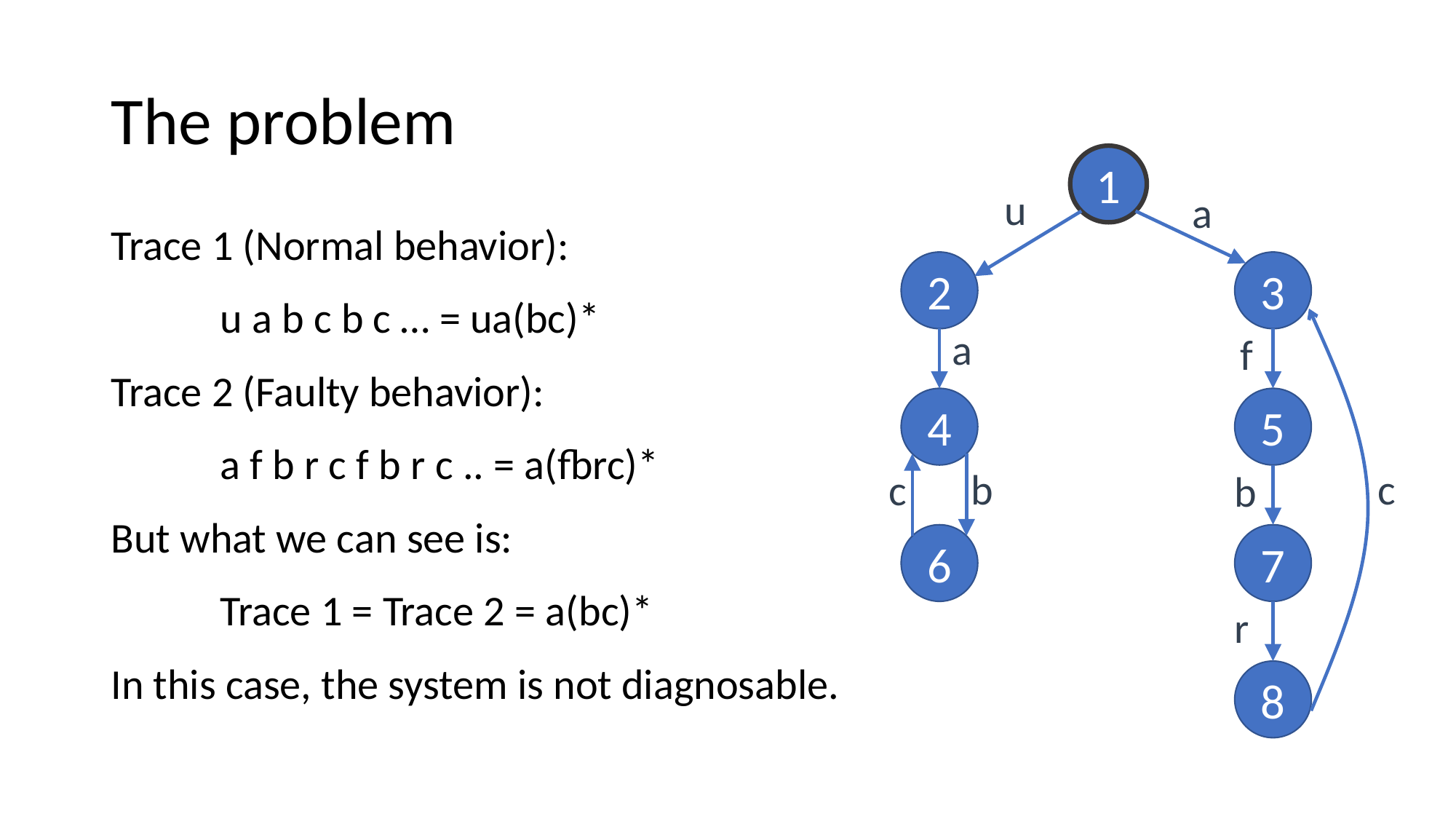

# The problem
1
u
a
Trace 1 (Normal behavior):
	u a b c b c … = ua(bc)*
Trace 2 (Faulty behavior):
	a f b r c f b r c .. = a(fbrc)*
But what we can see is:
	Trace 1 = Trace 2 = a(bc)*
In this case, the system is not diagnosable.
2
3

a
f
4
5
c
b
c
b

6
7
r
8